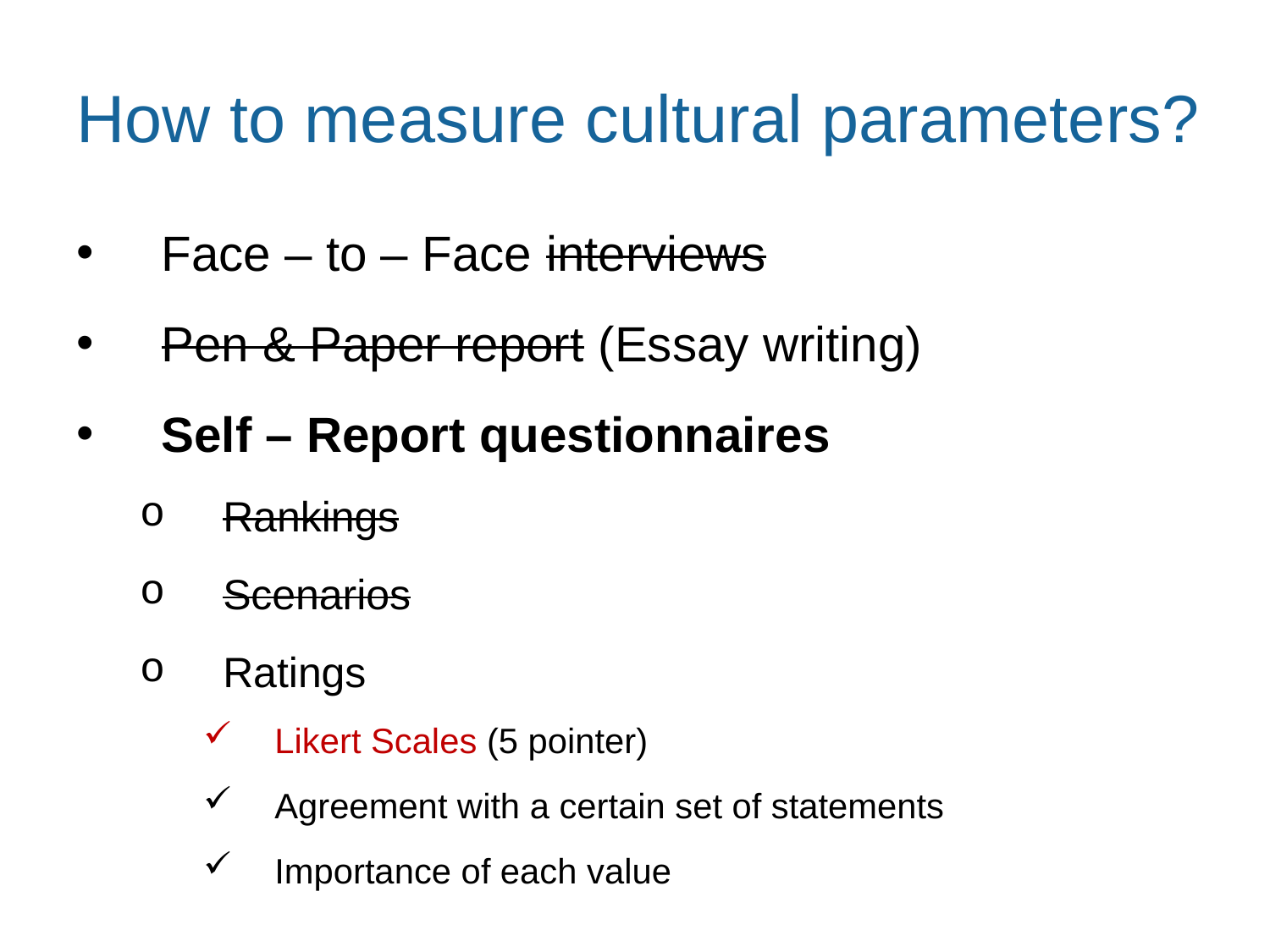

# How to measure cultural parameters?
 Face – to – Face interviews
 Pen & Paper report (Essay writing)
 Self – Report questionnaires
 Rankings
 Scenarios
 Ratings
Likert Scales (5 pointer)
Agreement with a certain set of statements
Importance of each value